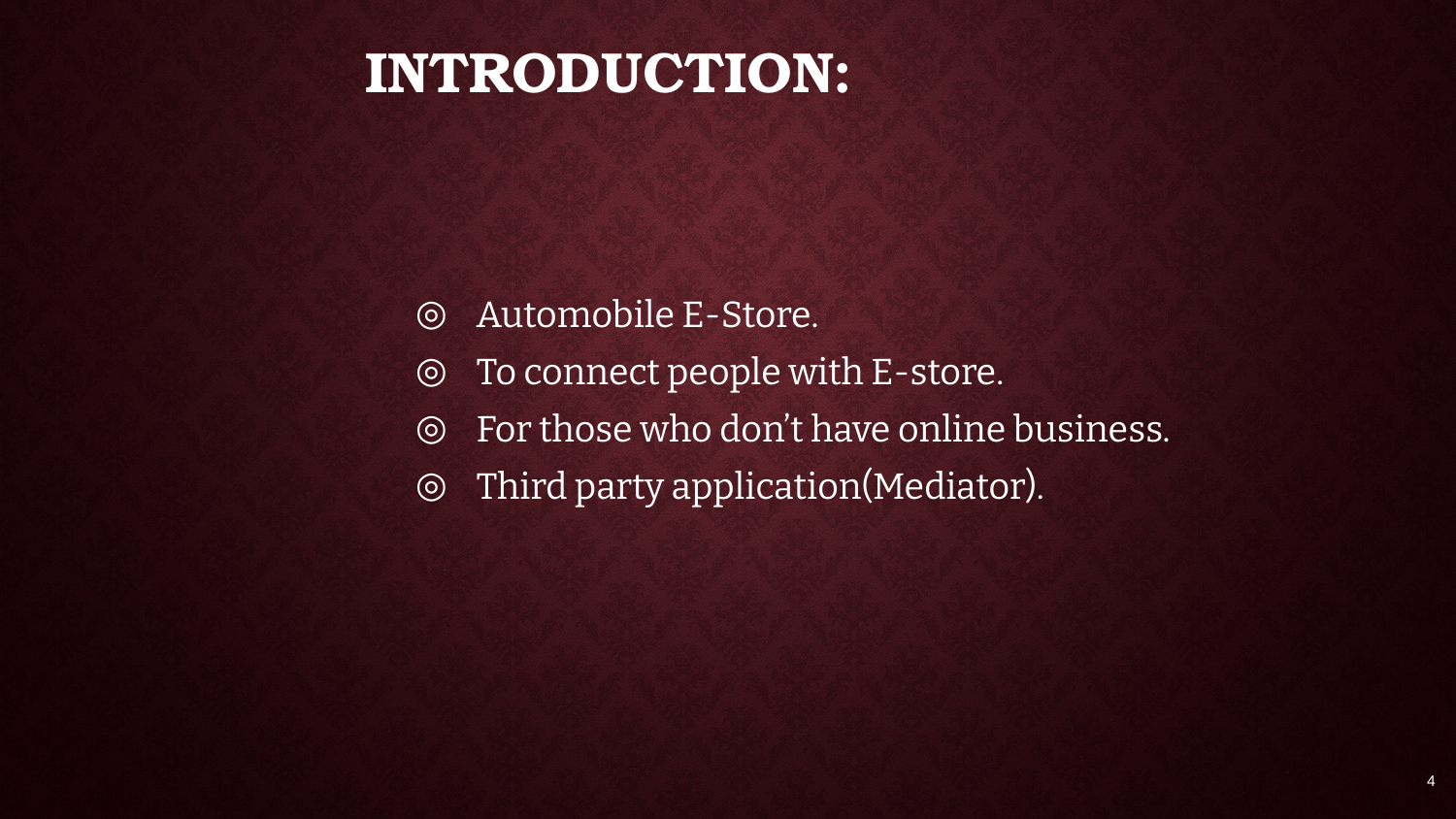

# Introduction:
Automobile E-Store.
To connect people with E-store.
For those who don’t have online business.
Third party application(Mediator).

4